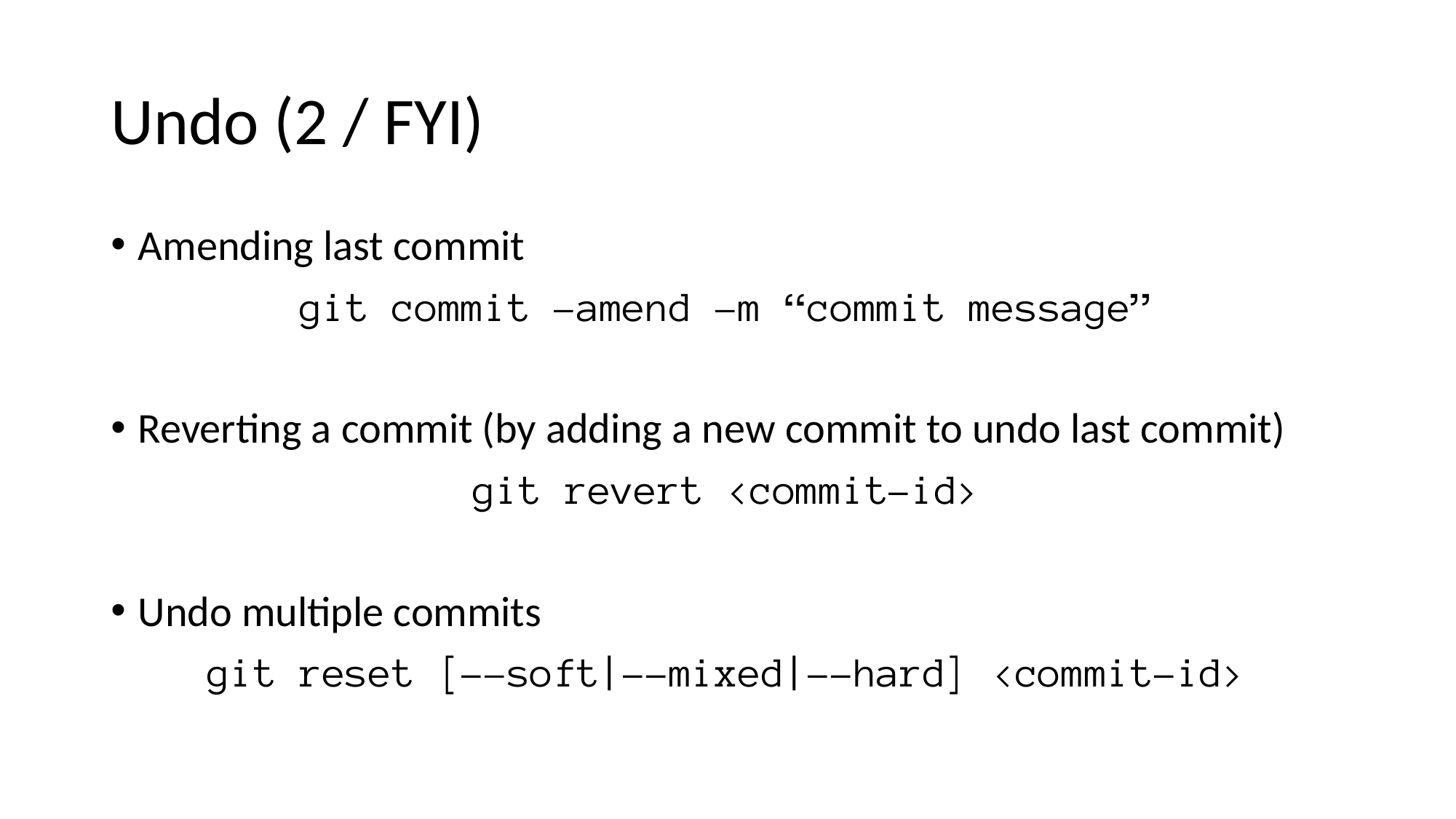

# Undo (2 / FYI)
Amending last commit
git commit –amend –m “commit message”

Reverting a commit (by adding a new commit to undo last commit)
git revert <commit-id>

Undo multiple commits
git reset [-–soft|--mixed|--hard] <commit-id>